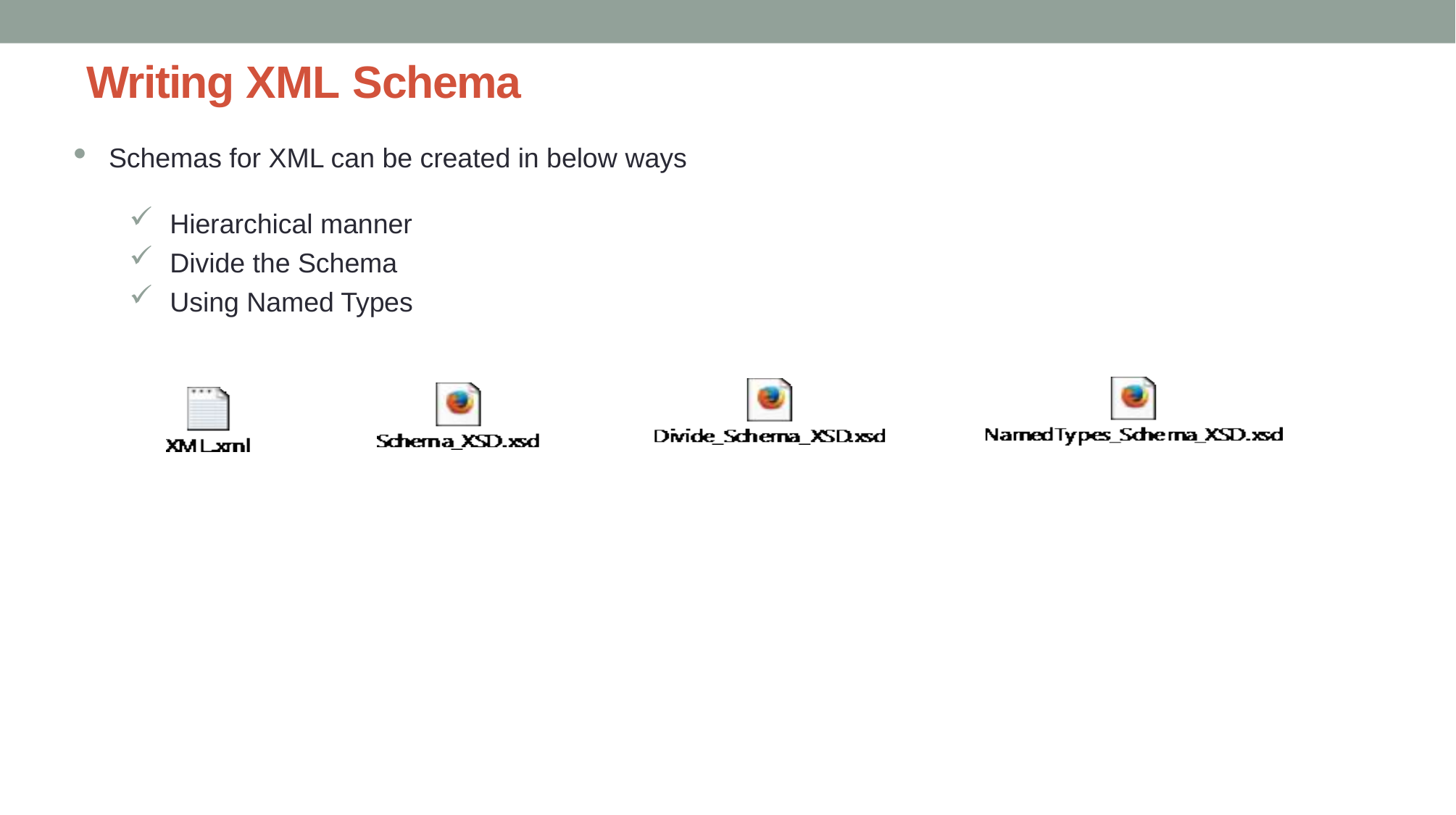

Writing XML Schema
Schemas for XML can be created in below ways

Hierarchical manner
Divide the Schema
Using Named Types